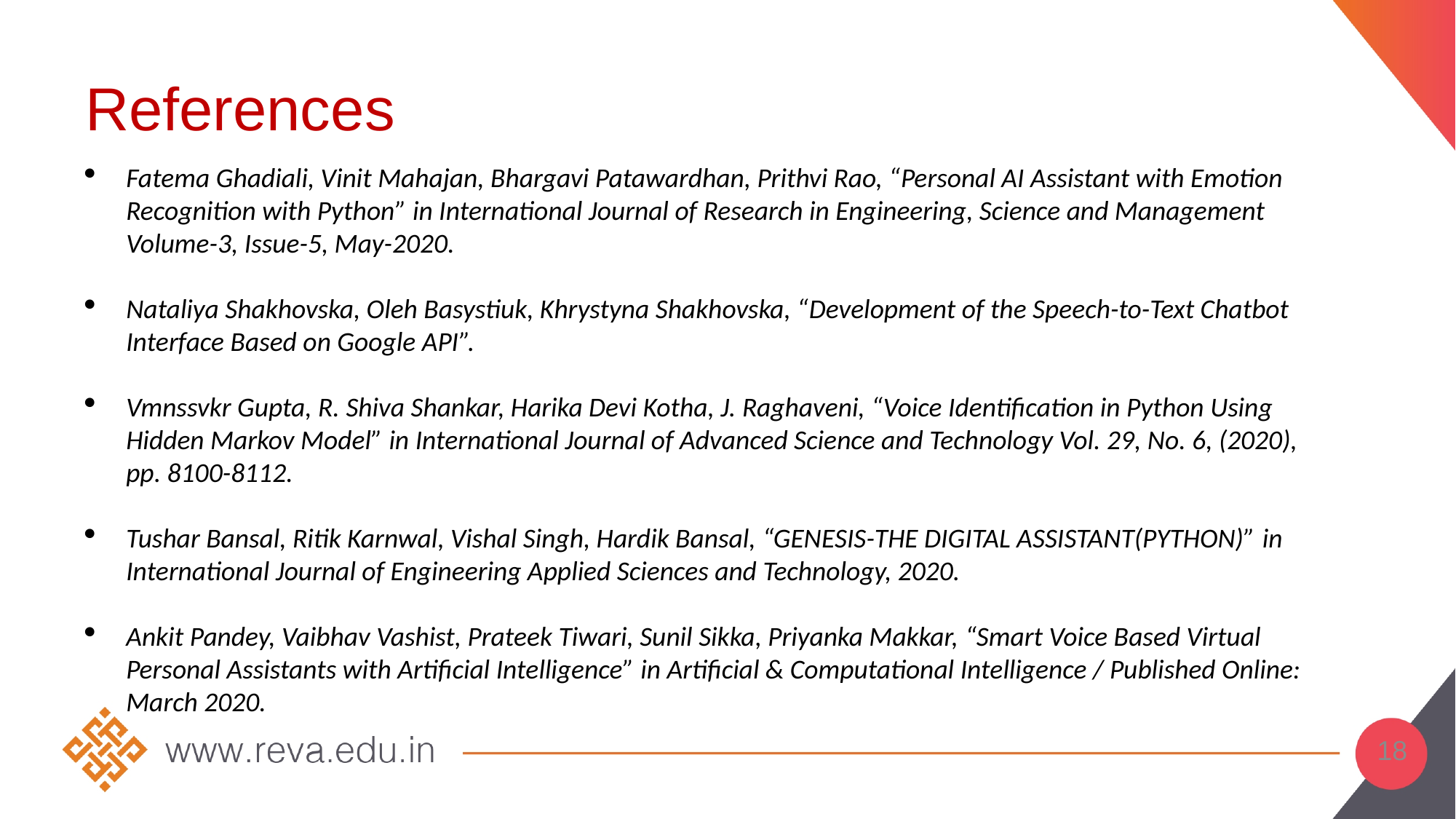

References
Fatema Ghadiali, Vinit Mahajan, Bhargavi Patawardhan, Prithvi Rao, “Personal AI Assistant with Emotion Recognition with Python” in International Journal of Research in Engineering, Science and Management Volume-3, Issue-5, May-2020.

Nataliya Shakhovska, Oleh Basystiuk, Khrystyna Shakhovska, “Development of the Speech-to-Text Chatbot Interface Based on Google API”.

Vmnssvkr Gupta, R. Shiva Shankar, Harika Devi Kotha, J. Raghaveni, “Voice Identification in Python Using Hidden Markov Model” in International Journal of Advanced Science and Technology Vol. 29, No. 6, (2020), pp. 8100-8112.

Tushar Bansal, Ritik Karnwal, Vishal Singh, Hardik Bansal, “GENESIS-THE DIGITAL ASSISTANT(PYTHON)” in International Journal of Engineering Applied Sciences and Technology, 2020.

Ankit Pandey, Vaibhav Vashist, Prateek Tiwari, Sunil Sikka, Priyanka Makkar, “Smart Voice Based Virtual Personal Assistants with Artificial Intelligence” in Artificial & Computational Intelligence / Published Online: March 2020.
18